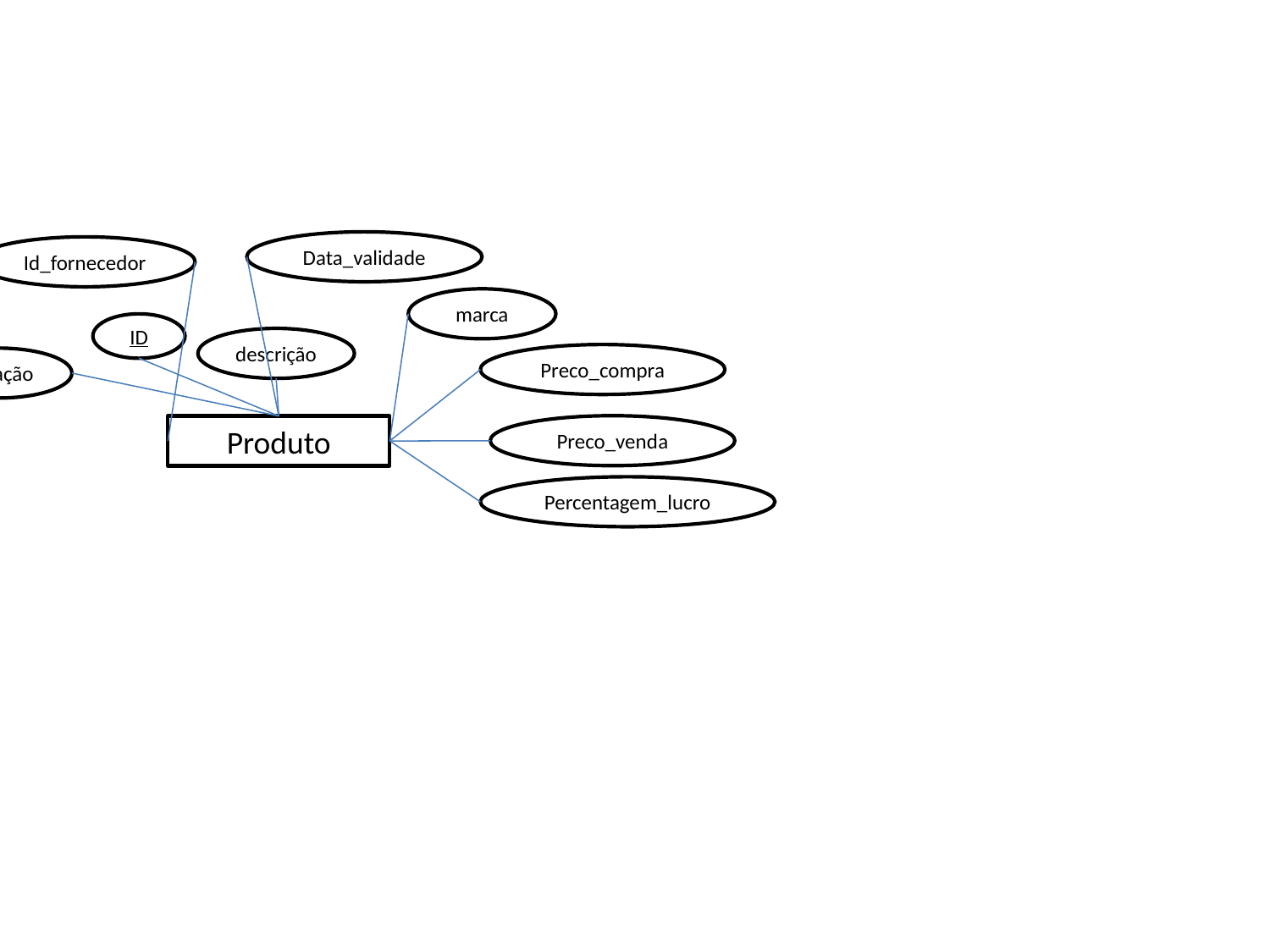

Data_validade
Id_fornecedor
marca
ID
descrição
Preco_compra
situação
Preco_venda
Produto
Percentagem_lucro